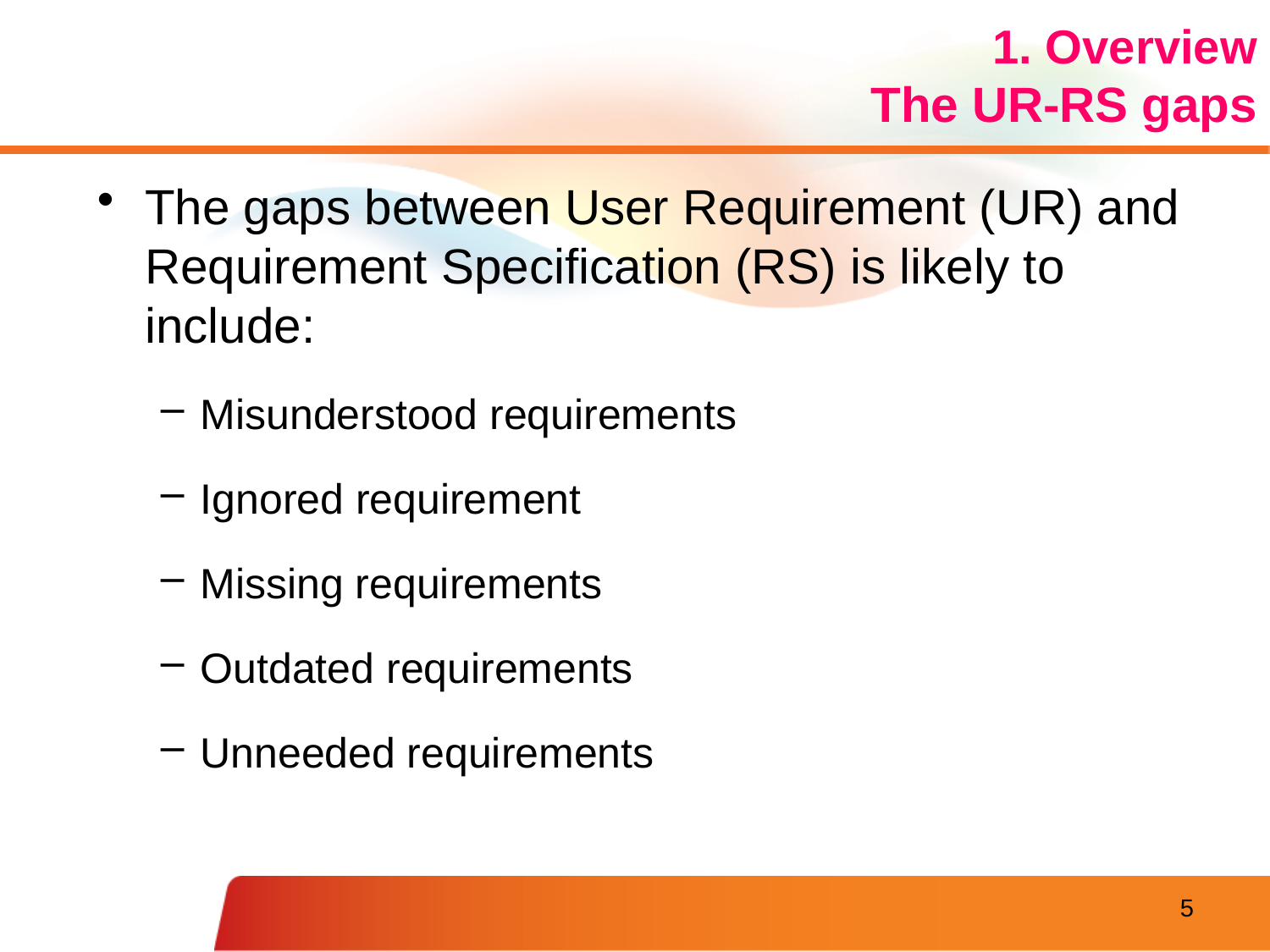

1. Overview
The UR-RS gaps
The gaps between User Requirement (UR) and Requirement Specification (RS) is likely to include:
Misunderstood requirements
Ignored requirement
Missing requirements
Outdated requirements
Unneeded requirements

5